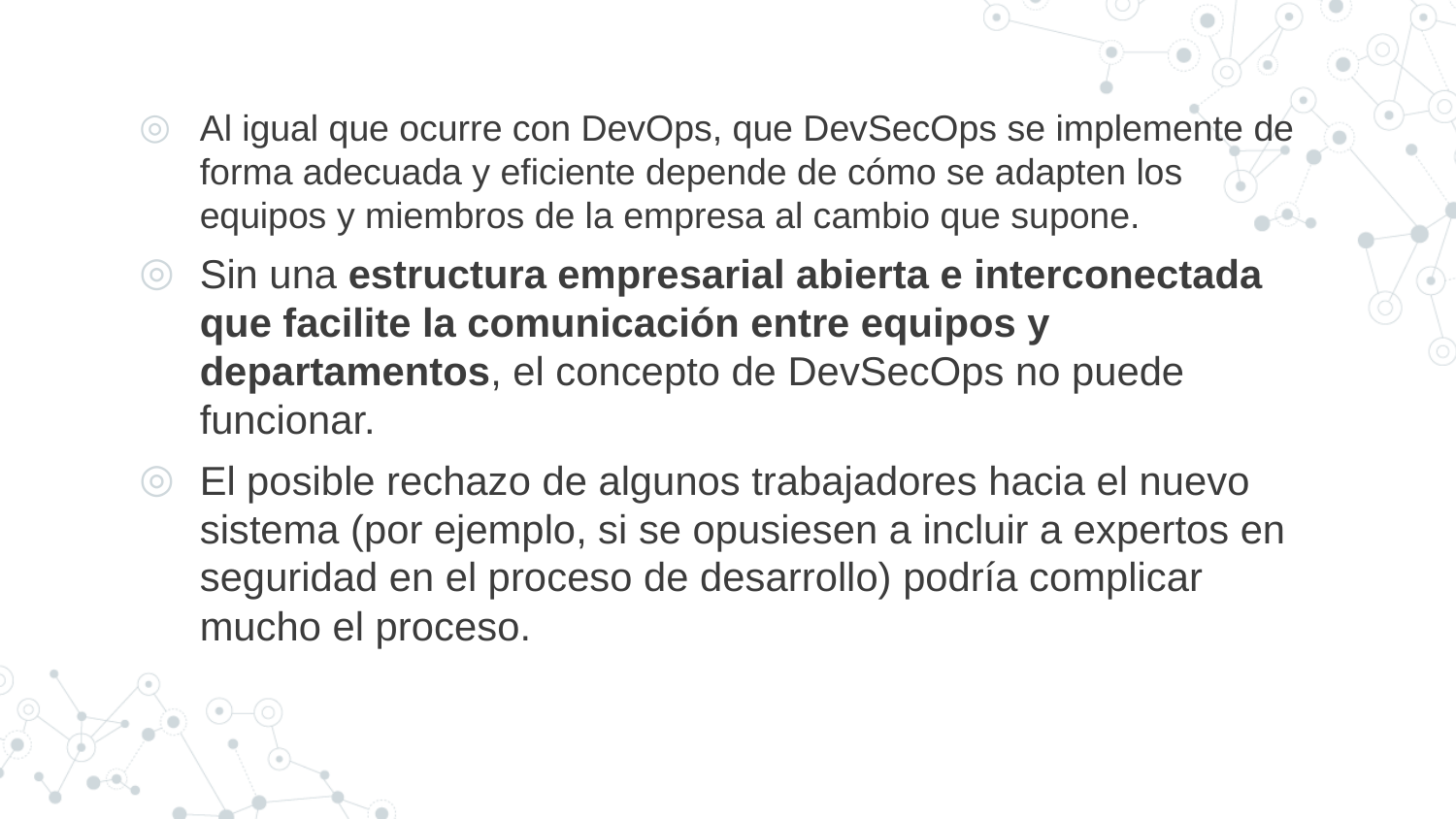

Al igual que ocurre con DevOps, que DevSecOps se implemente de forma adecuada y eficiente depende de cómo se adapten los equipos y miembros de la empresa al cambio que supone.
Sin una estructura empresarial abierta e interconectada que facilite la comunicación entre equipos y departamentos, el concepto de DevSecOps no puede funcionar.
El posible rechazo de algunos trabajadores hacia el nuevo sistema (por ejemplo, si se opusiesen a incluir a expertos en seguridad en el proceso de desarrollo) podría complicar mucho el proceso.